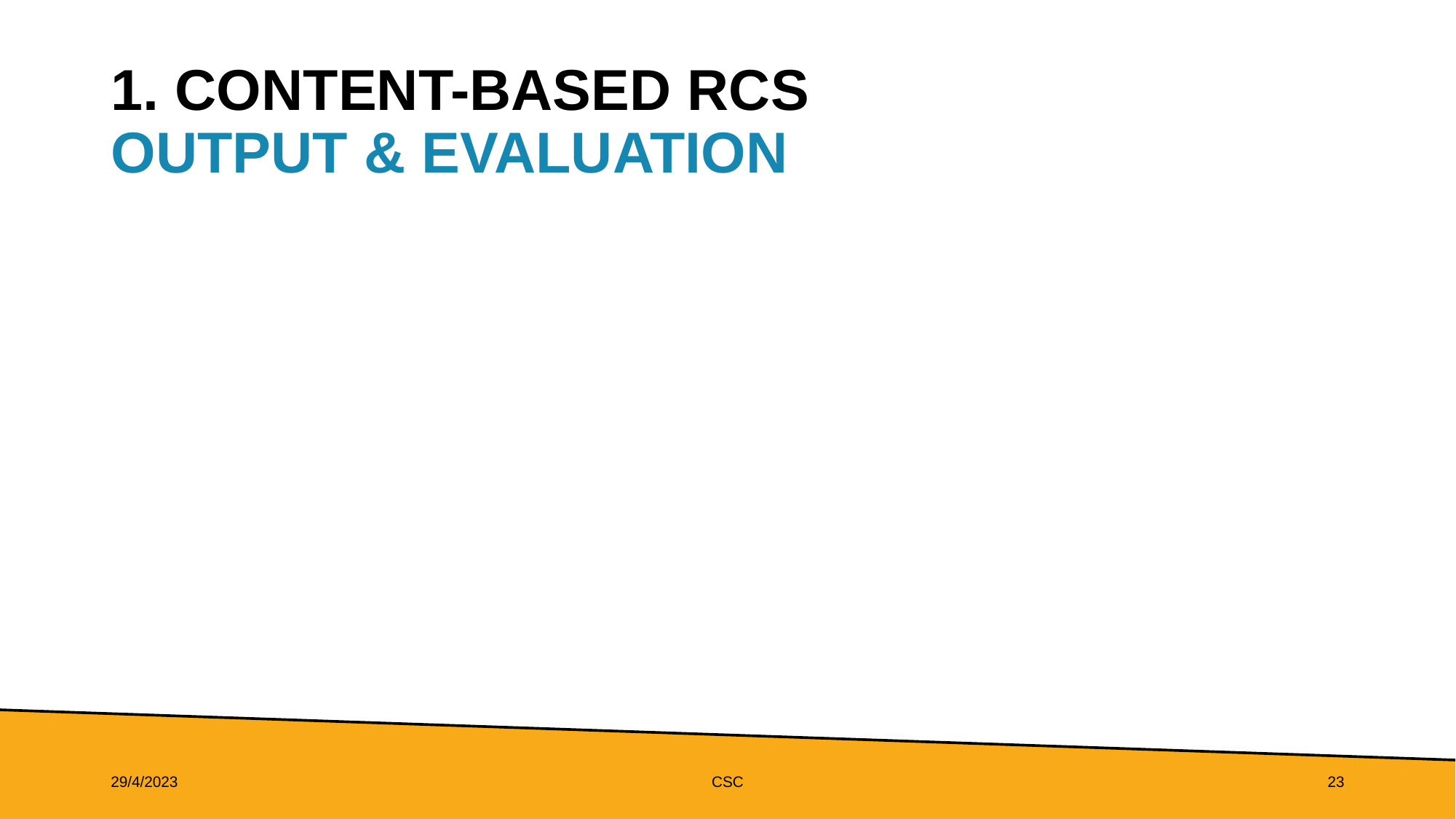

# 1. Content-based RCS output & Evaluation

29/4/2023
CSC
23